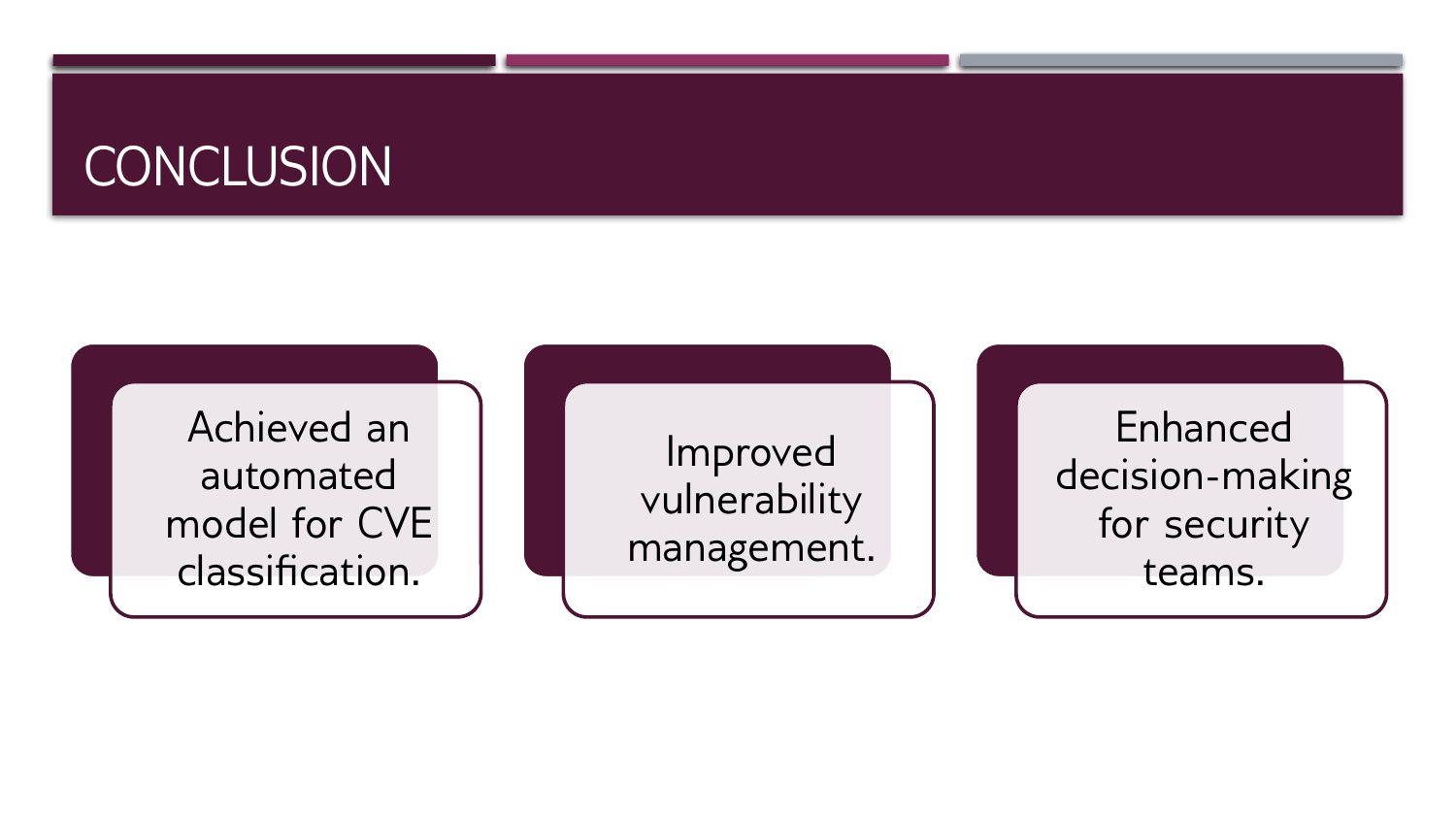

# Conclusion
Achieved an automated model for CVE classification.
Improved vulnerability management.
Enhanced decision-making for security teams.